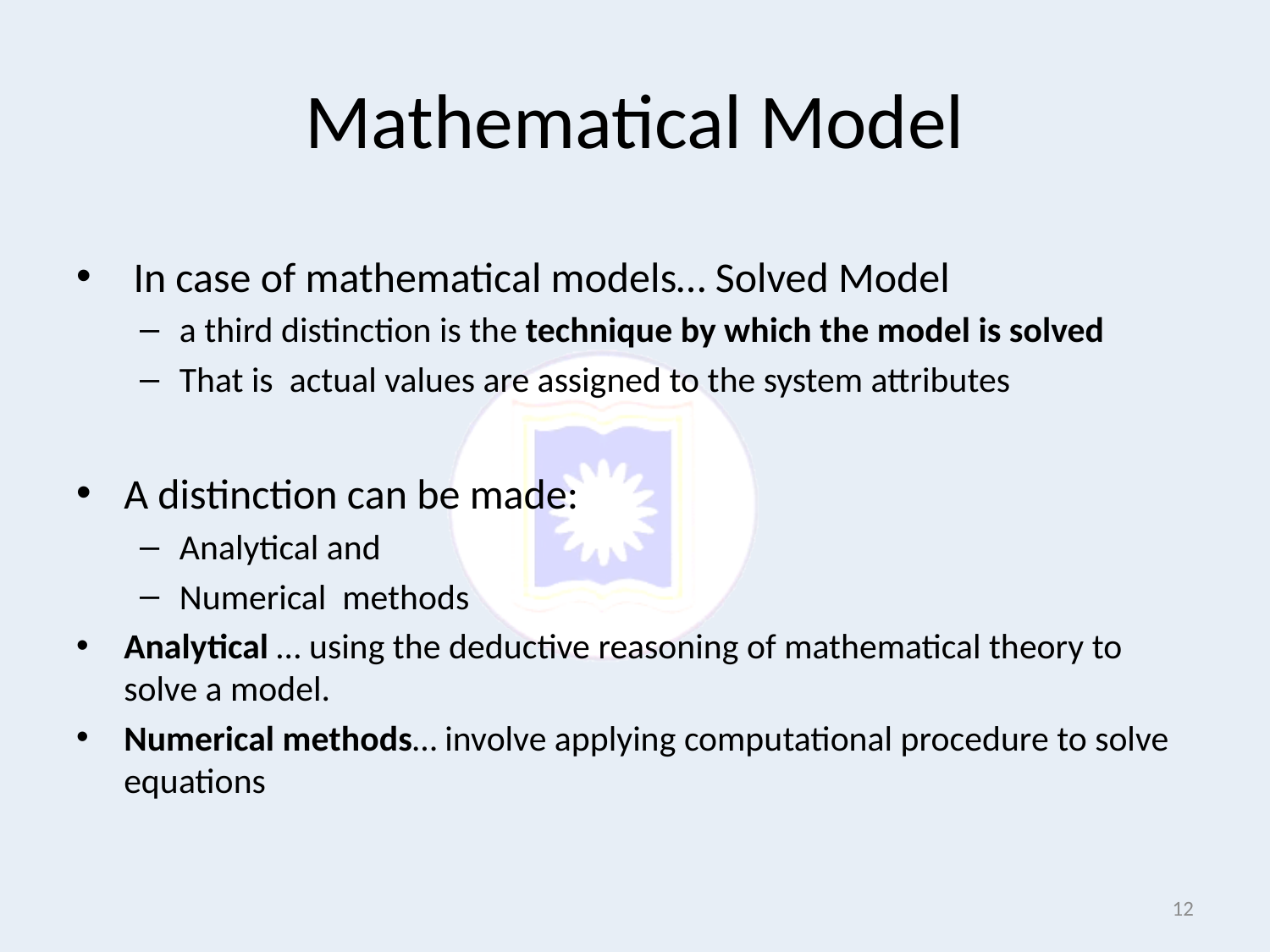

# Mathematical Model
 In case of mathematical models… Solved Model
a third distinction is the technique by which the model is solved
That is  actual values are assigned to the system attributes

A distinction can be made:
Analytical and
Numerical  methods
Analytical … using the deductive reasoning of mathematical theory to solve a model.
Numerical methods… involve applying computational procedure to solve equations

12